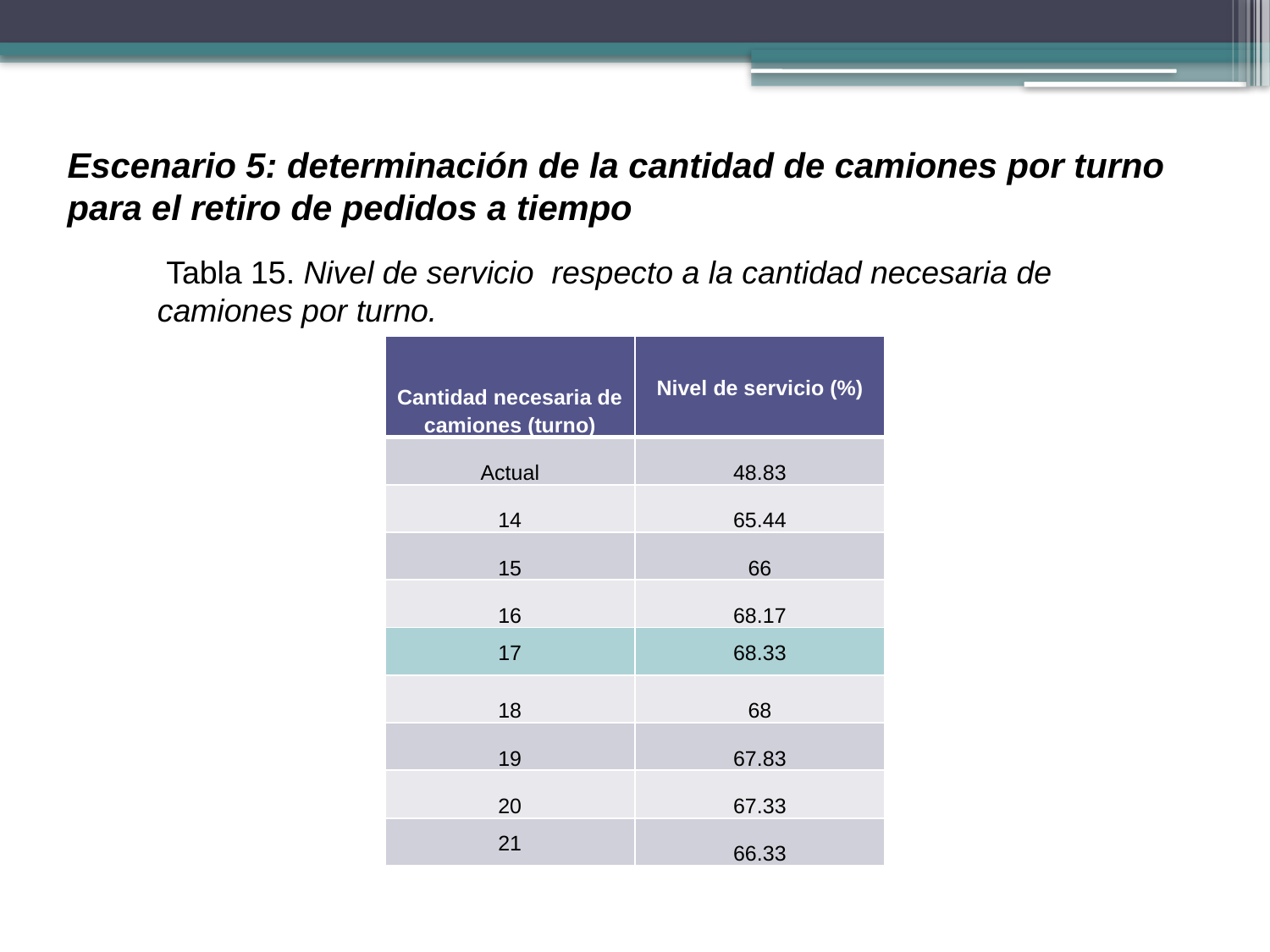

Escenario 5: determinación de la cantidad de camiones por turno para el retiro de pedidos a tiempo

 Tabla 15. Nivel de servicio  respecto a la cantidad necesaria de camiones por turno.
| Cantidad necesaria de camiones (turno) | Nivel de servicio (%) |
| --- | --- |
| Actual | 48.83 |
| 14 | 65.44 |
| 15 | 66 |
| 16 | 68.17 |
| 17 | 68.33 |
| 18 | 68 |
| 19 | 67.83 |
| 20 | 67.33 |
| 21 | 66.33 |